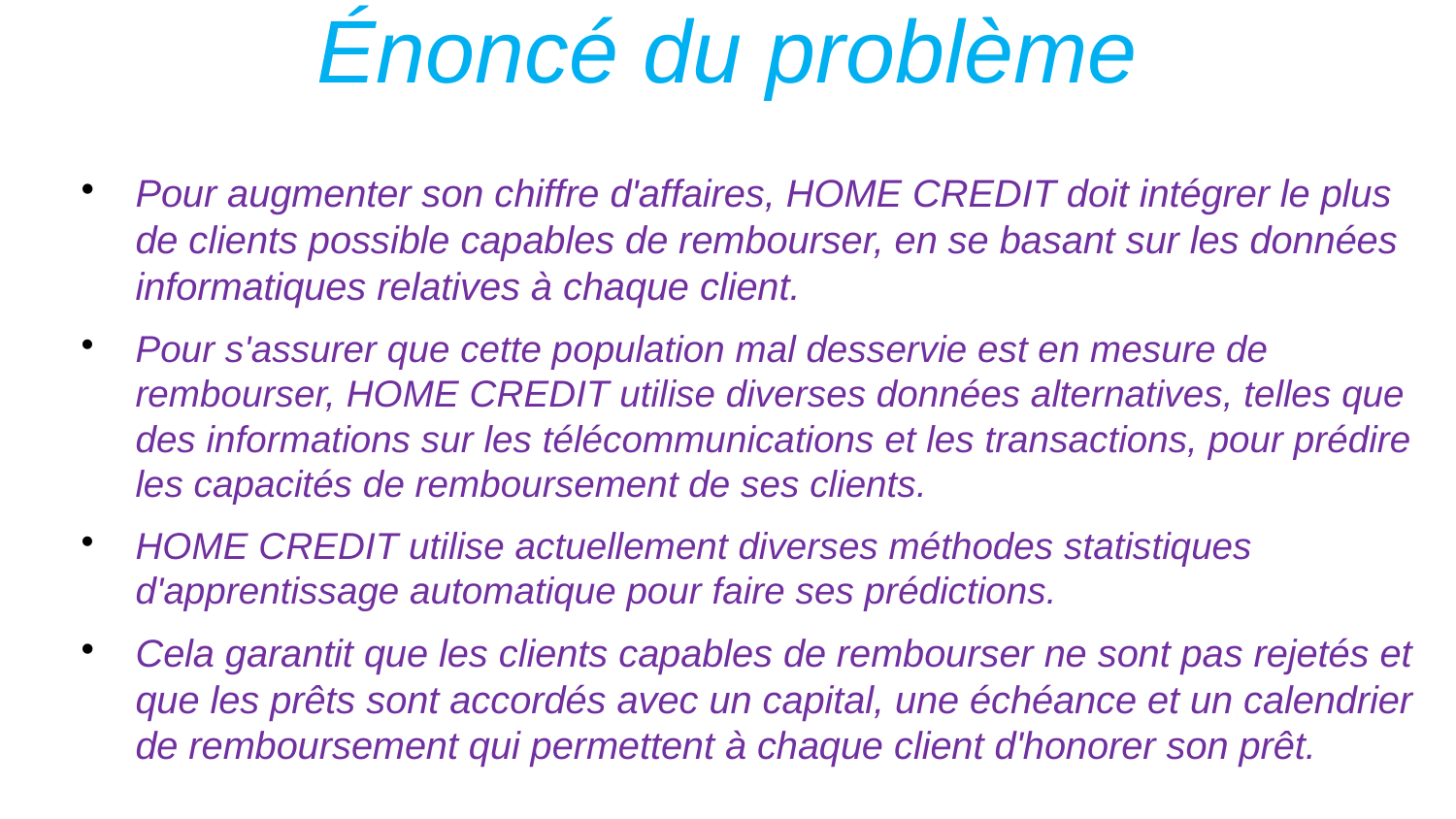

Énoncé du problème

Pour augmenter son chiffre d'affaires, HOME CREDIT doit intégrer le plus de clients possible capables de rembourser, en se basant sur les données informatiques relatives à chaque client.
Pour s'assurer que cette population mal desservie est en mesure de rembourser, HOME CREDIT utilise diverses données alternatives, telles que des informations sur les télécommunications et les transactions, pour prédire les capacités de remboursement de ses clients.
HOME CREDIT utilise actuellement diverses méthodes statistiques d'apprentissage automatique pour faire ses prédictions.
Cela garantit que les clients capables de rembourser ne sont pas rejetés et que les prêts sont accordés avec un capital, une échéance et un calendrier de remboursement qui permettent à chaque client d'honorer son prêt.